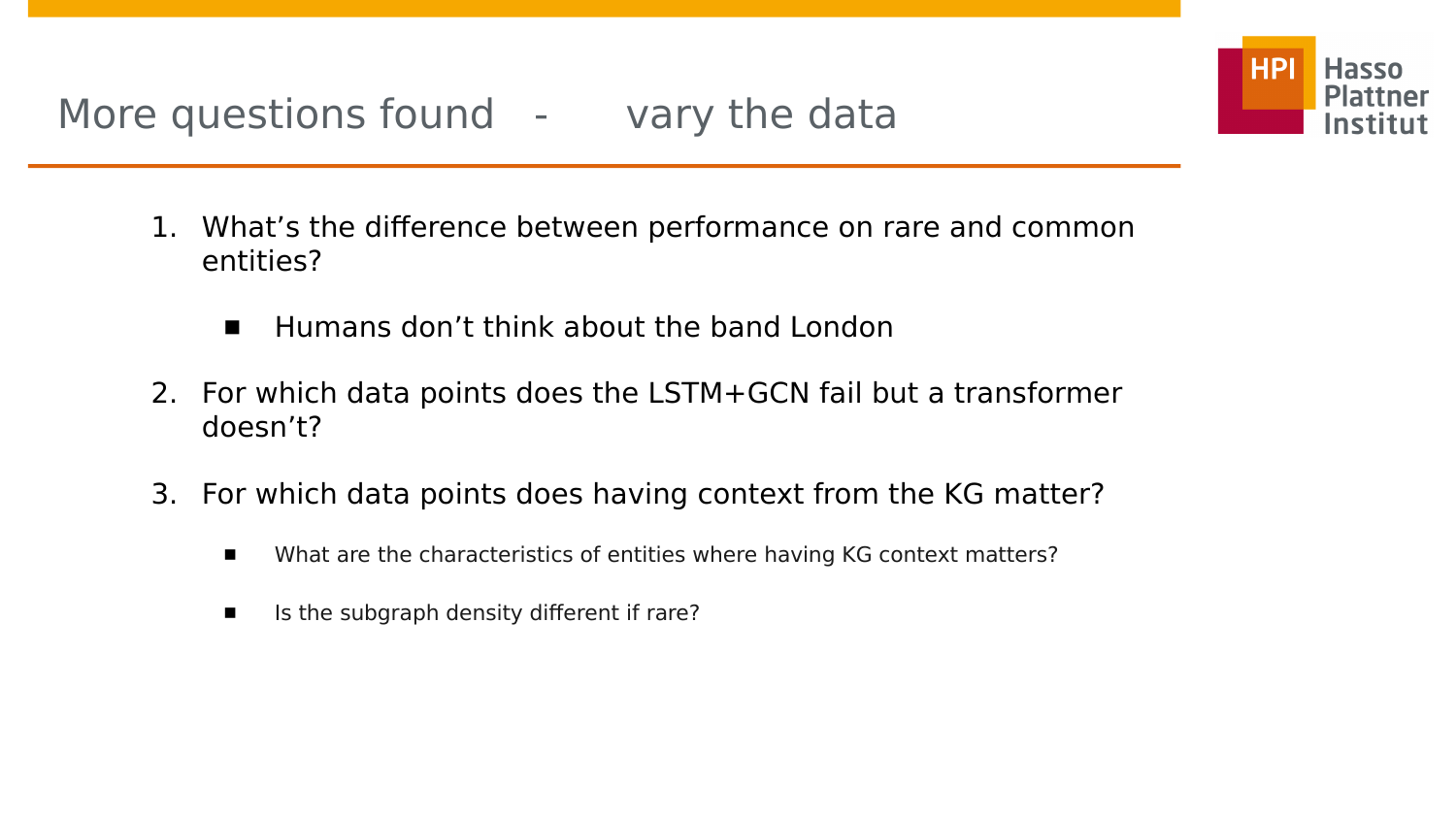

# More questions found   -      vary the data
What’s the difference between performance on rare and common entities?
Humans don’t think about the band London
For which data points does the LSTM+GCN fail but a transformer doesn’t?
For which data points does having context from the KG matter?
What are the characteristics of entities where having KG context matters?
Is the subgraph density different if rare?